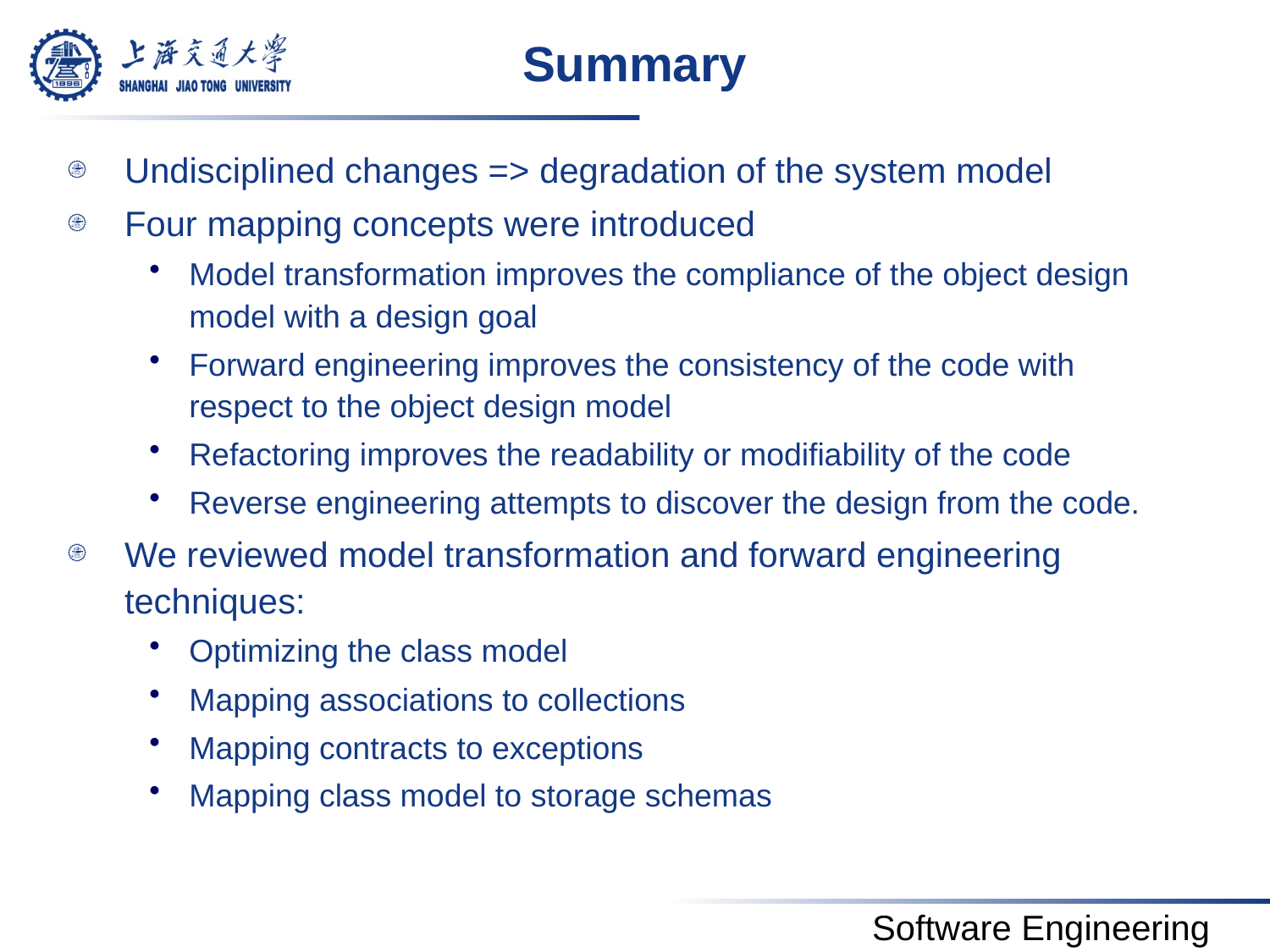

# Summary
Undisciplined changes => degradation of the system model
Four mapping concepts were introduced
Model transformation improves the compliance of the object design model with a design goal
Forward engineering improves the consistency of the code with respect to the object design model
Refactoring improves the readability or modifiability of the code
Reverse engineering attempts to discover the design from the code.
We reviewed model transformation and forward engineering techniques:
Optimizing the class model
Mapping associations to collections
Mapping contracts to exceptions
Mapping class model to storage schemas